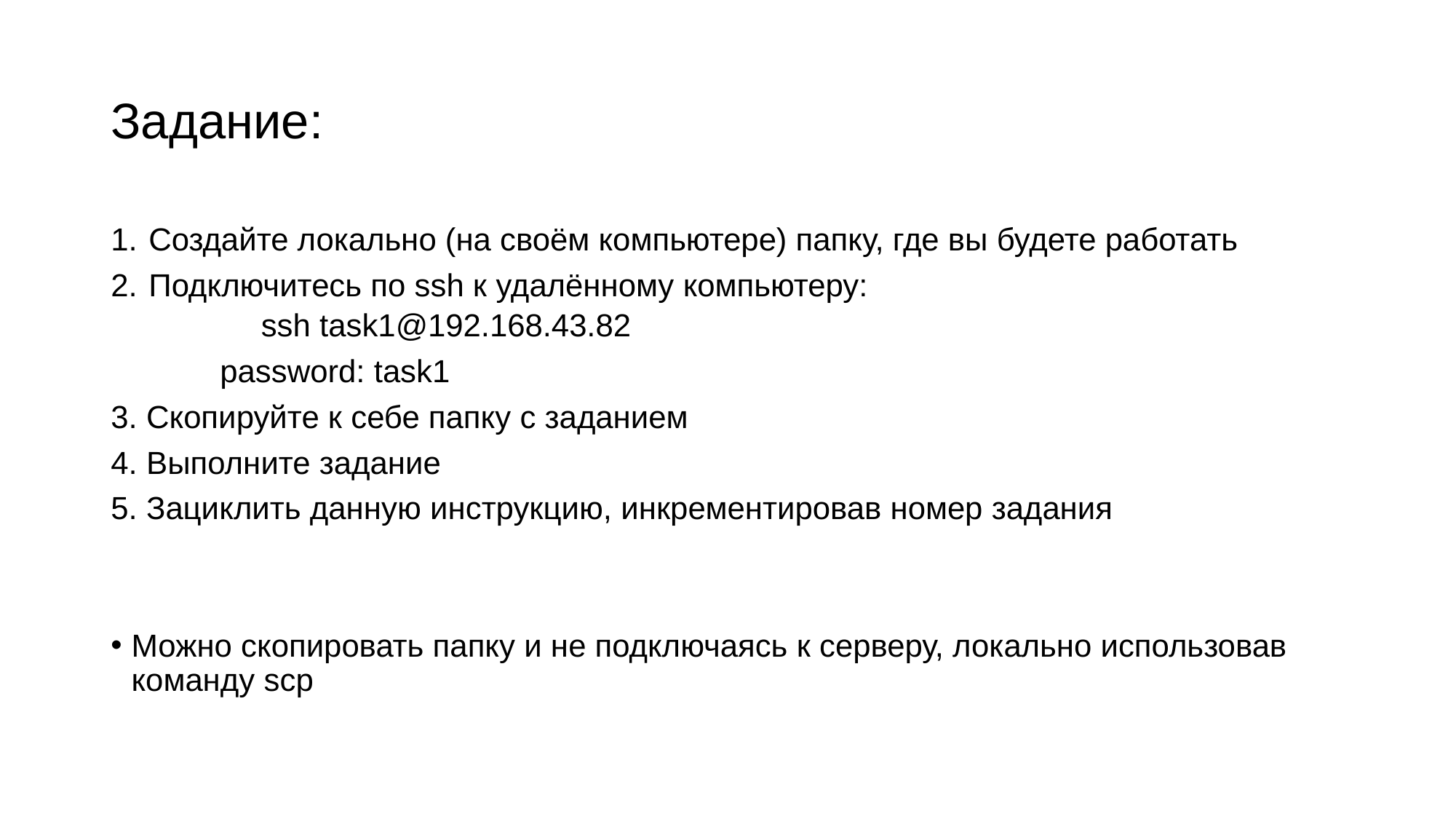

# Задание:
Создайте локально (на своём компьютере) папку, где вы будете работать
Подключитесь по ssh к удалённому компьютеру:
	ssh task1@192.168.43.82
	password: task1
3. Скопируйте к себе папку с заданием
4. Выполните задание
5. Зациклить данную инструкцию, инкрементировав номер задания

Можно скопировать папку и не подключаясь к серверу, локально использовав команду scp